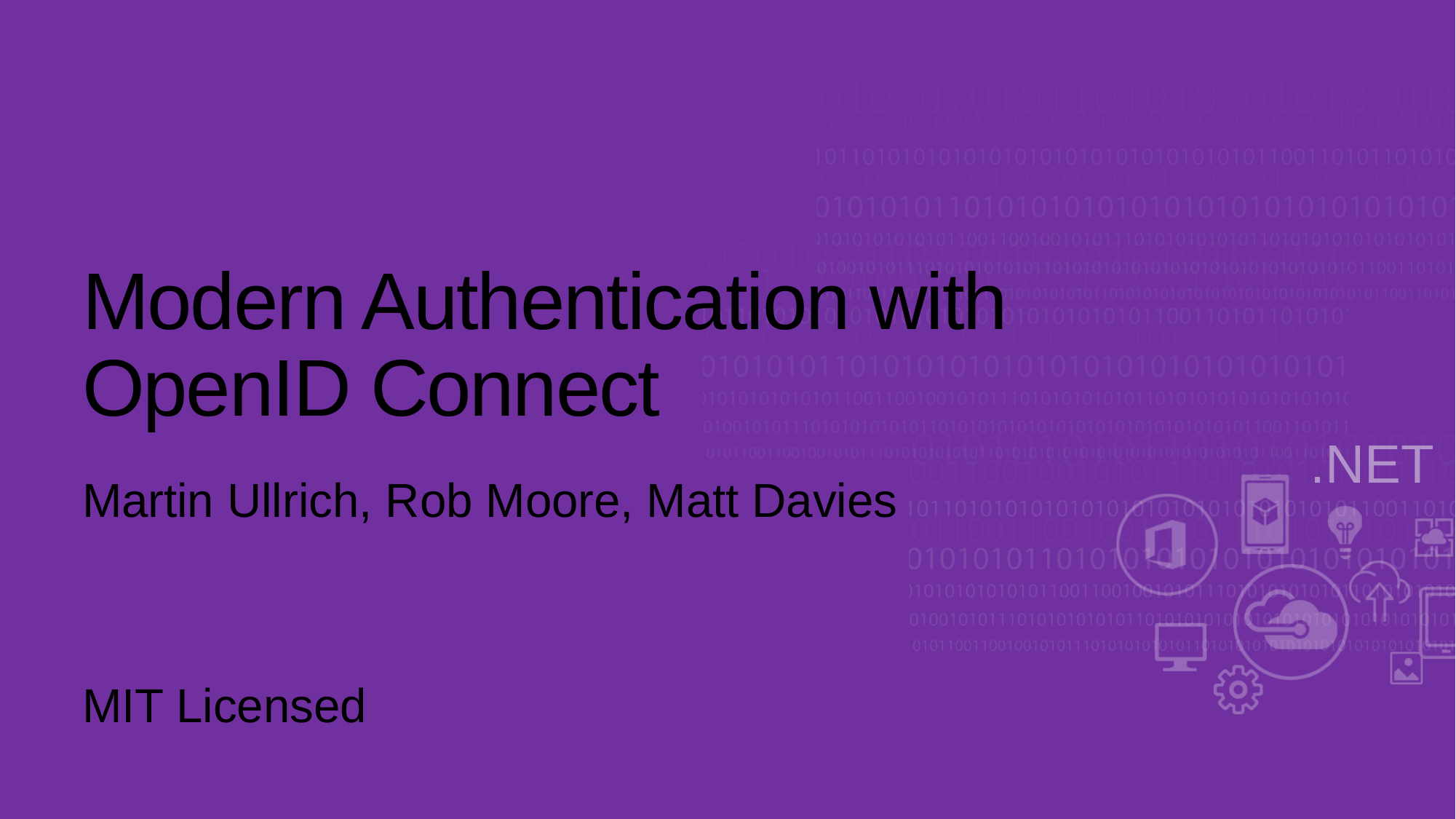

# Modern Authentication with OpenID Connect
Martin Ullrich, Rob Moore, Matt Davies

MIT Licensed